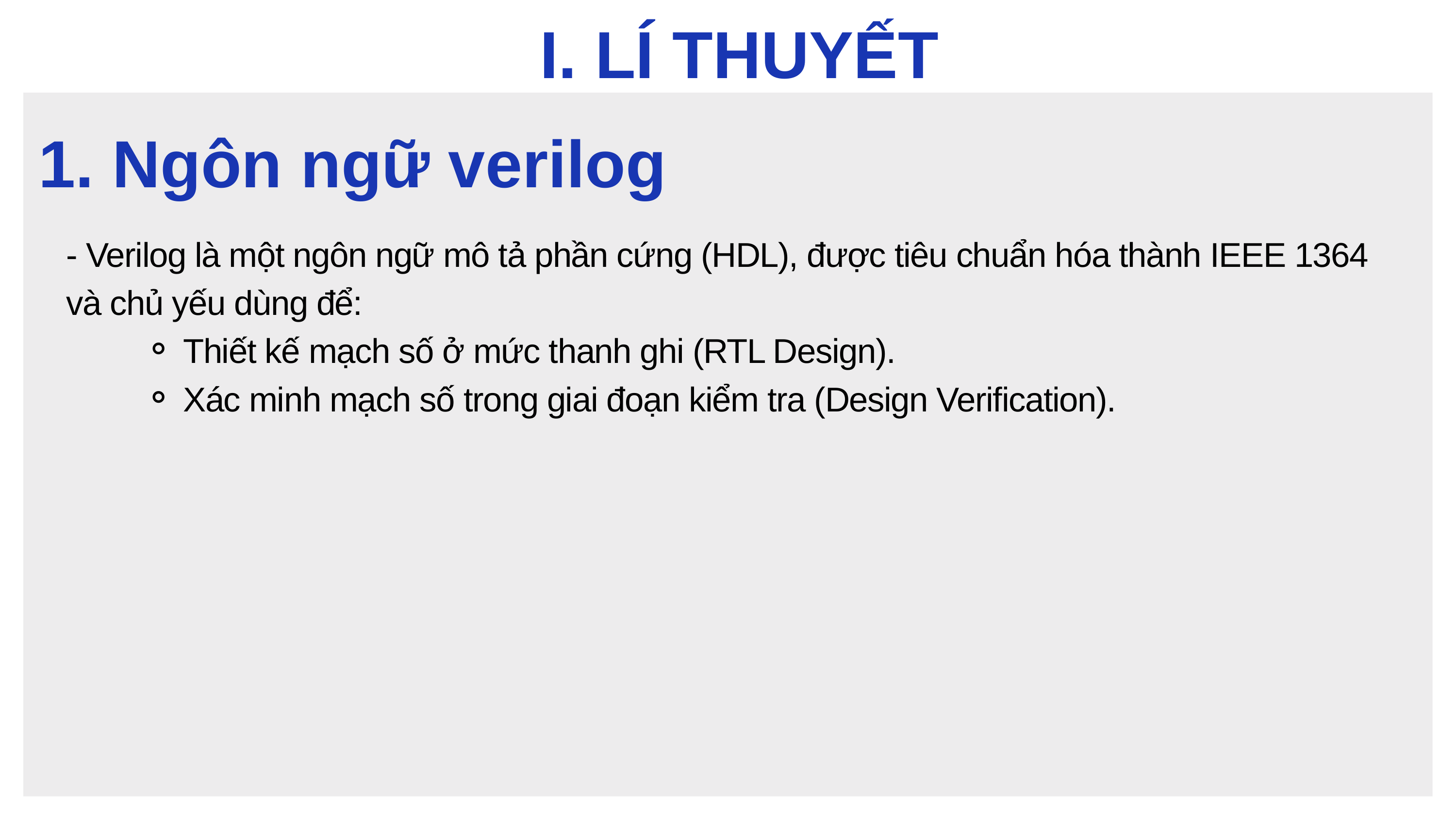

I. LÍ THUYẾT

1. Ngôn ngữ verilog
- Verilog là một ngôn ngữ mô tả phần cứng (HDL), được tiêu chuẩn hóa thành IEEE 1364 và chủ yếu dùng để:
Thiết kế mạch số ở mức thanh ghi (RTL Design).
Xác minh mạch số trong giai đoạn kiểm tra (Design Verification).